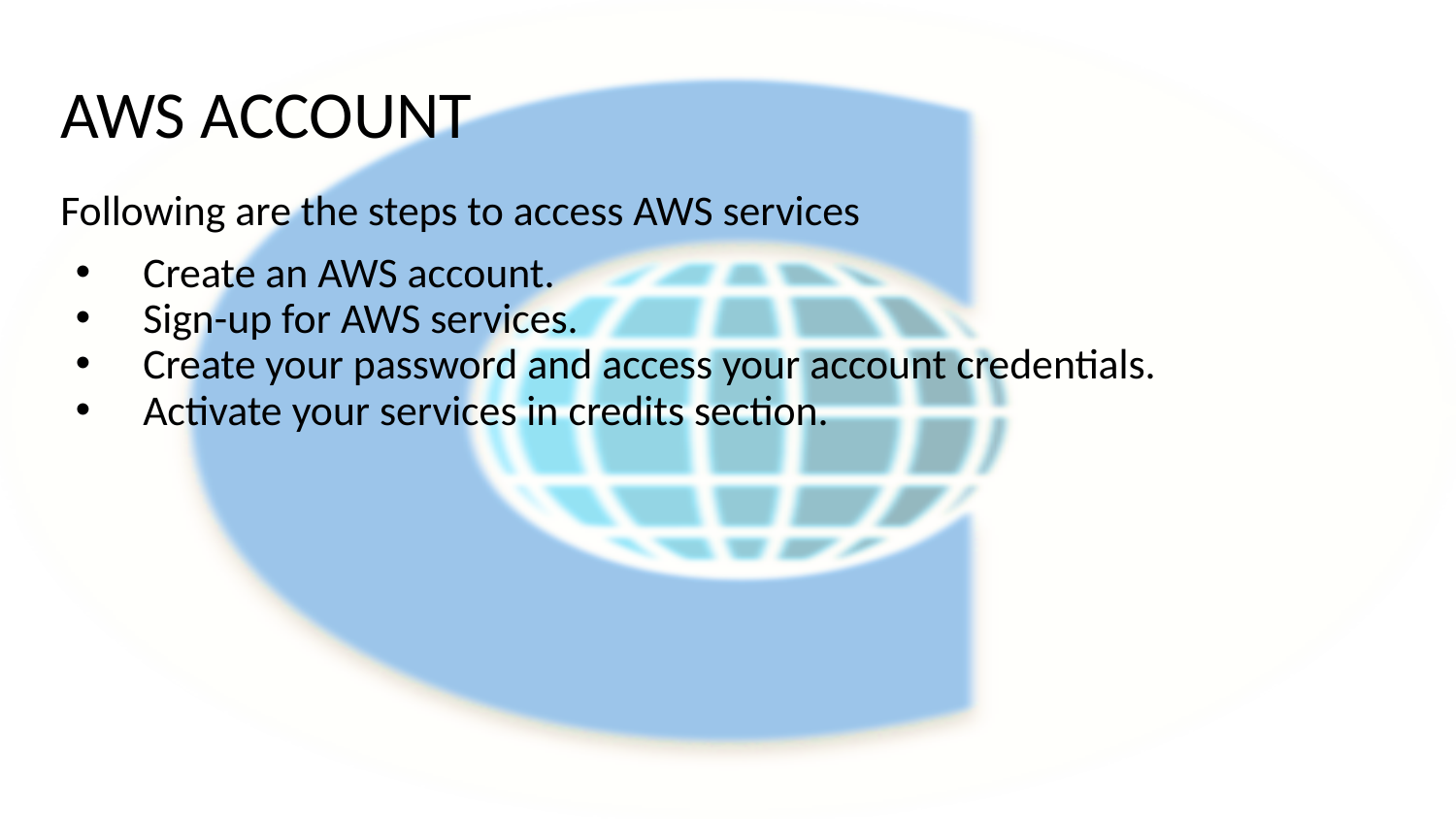

# AWS ACCOUNT
Following are the steps to access AWS services
 Create an AWS account.
 Sign-up for AWS services.
 Create your password and access your account credentials.
 Activate your services in credits section.